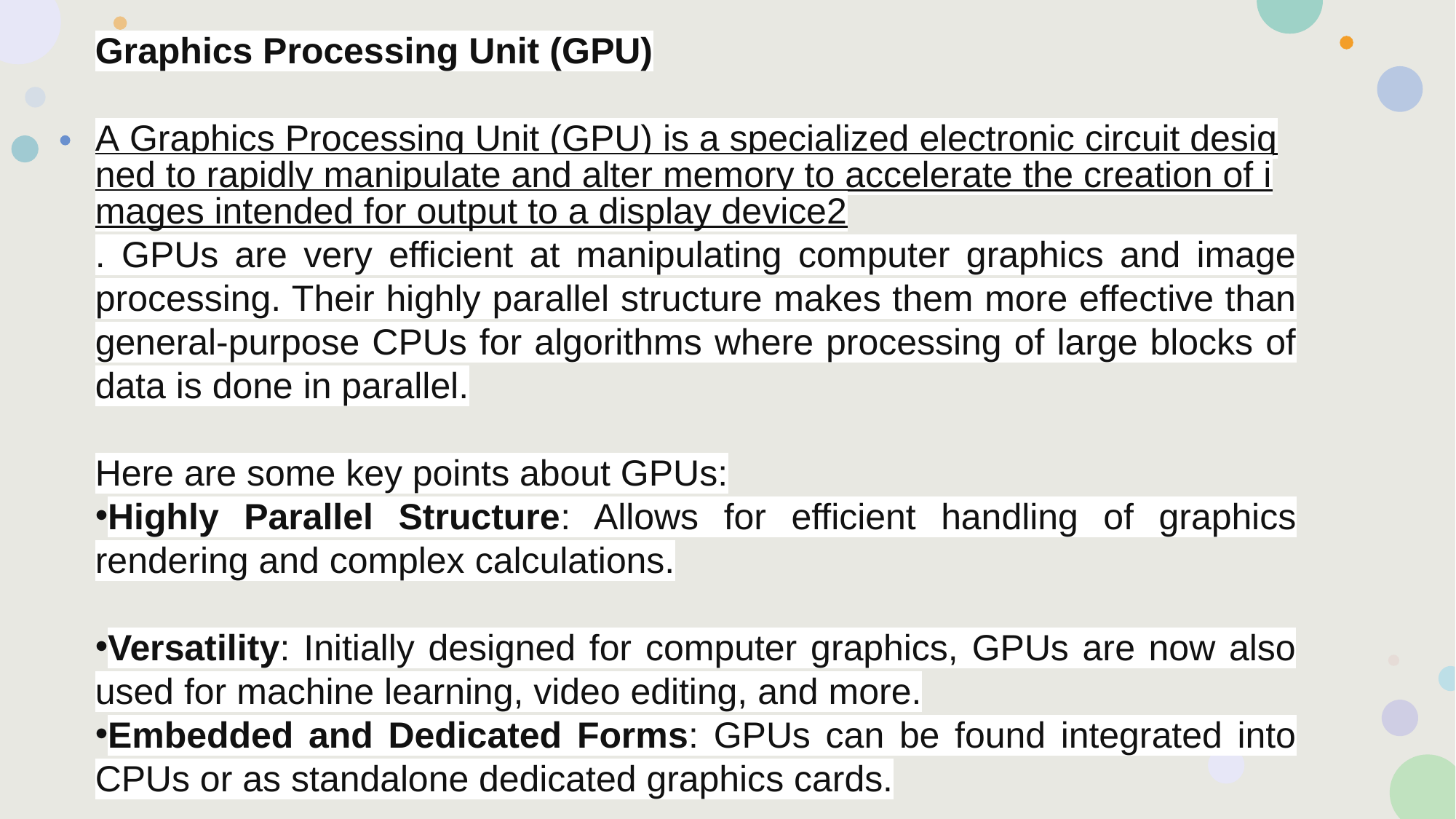

Graphics Processing Unit (GPU)

A Graphics Processing Unit (GPU) is a specialized electronic circuit designed to rapidly manipulate and alter memory to accelerate the creation of images intended for output to a display device2. GPUs are very efficient at manipulating computer graphics and image processing. Their highly parallel structure makes them more effective than general-purpose CPUs for algorithms where processing of large blocks of data is done in parallel.

Here are some key points about GPUs:
Highly Parallel Structure: Allows for efficient handling of graphics rendering and complex calculations.

Versatility: Initially designed for computer graphics, GPUs are now also used for machine learning, video editing, and more.
Embedded and Dedicated Forms: GPUs can be found integrated into CPUs or as standalone dedicated graphics cards.